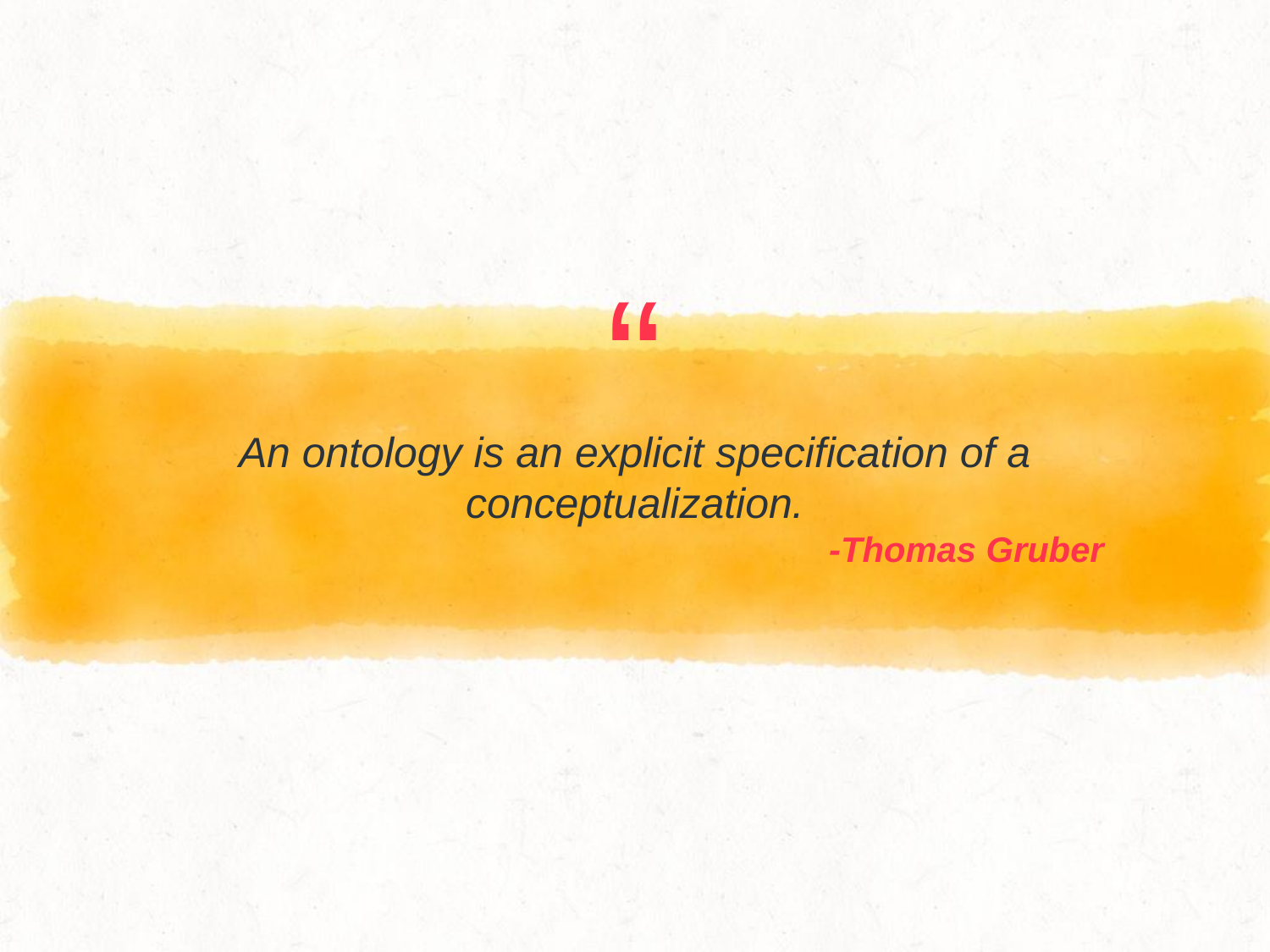

An ontology is an explicit specification of a conceptualization.
-Thomas Gruber